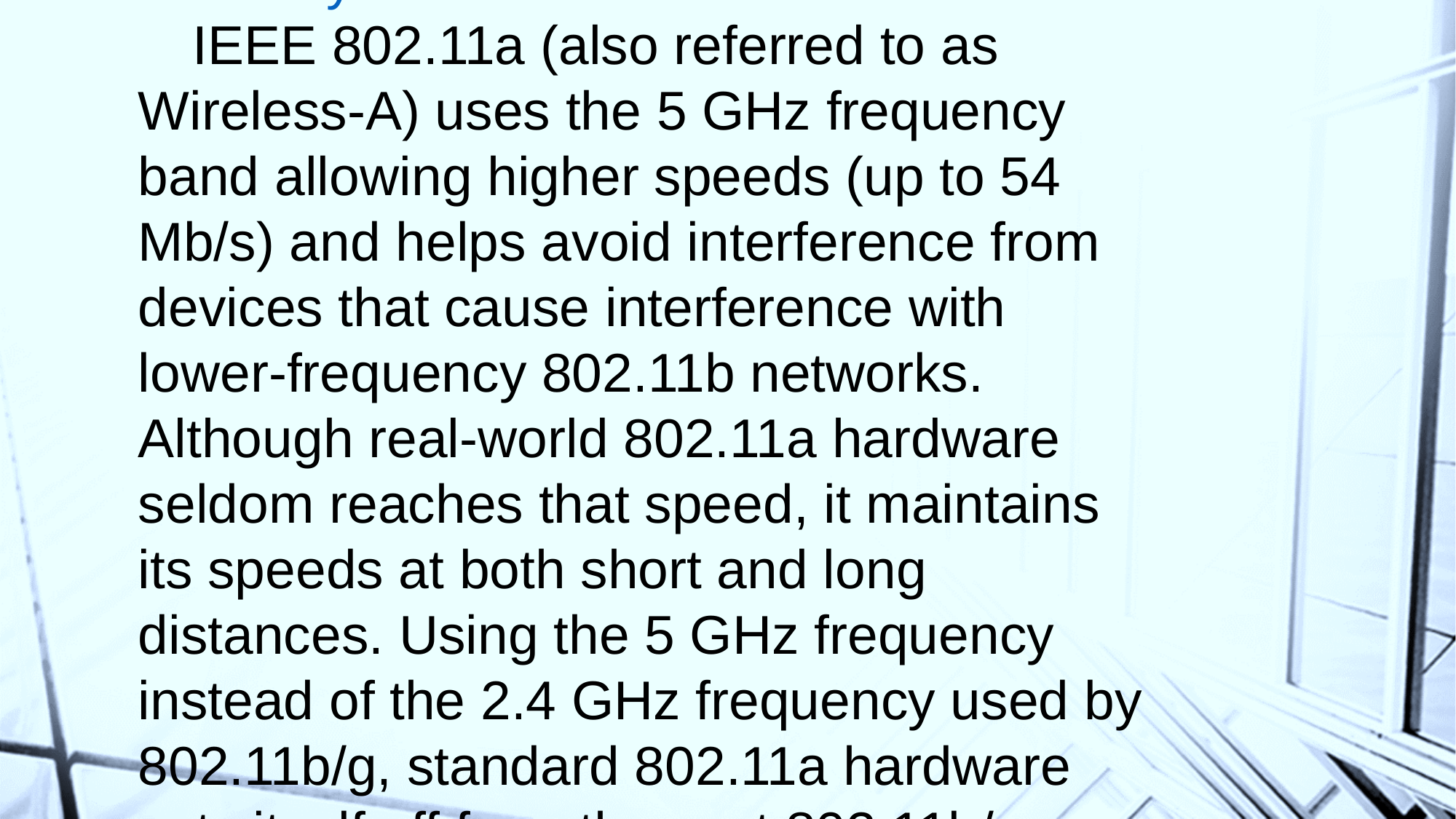

# EVOLUTION AND COMPARISON OF NETWORK PROTOCOLS Today’s Wireless Network Protocols
IEEE 802.11a (also referred to as Wireless-A) uses the 5 GHz frequency band allowing higher speeds (up to 54 Mb/s) and helps avoid interference from devices that cause interference with lower-frequency 802.11b networks. Although real-world 802.11a hardware seldom reaches that speed, it maintains its speeds at both short and long distances. Using the 5 GHz frequency instead of the 2.4 GHz frequency used by 802.11b/g, standard 802.11a hardware cuts itself off from the vast 802.11b/g universe.